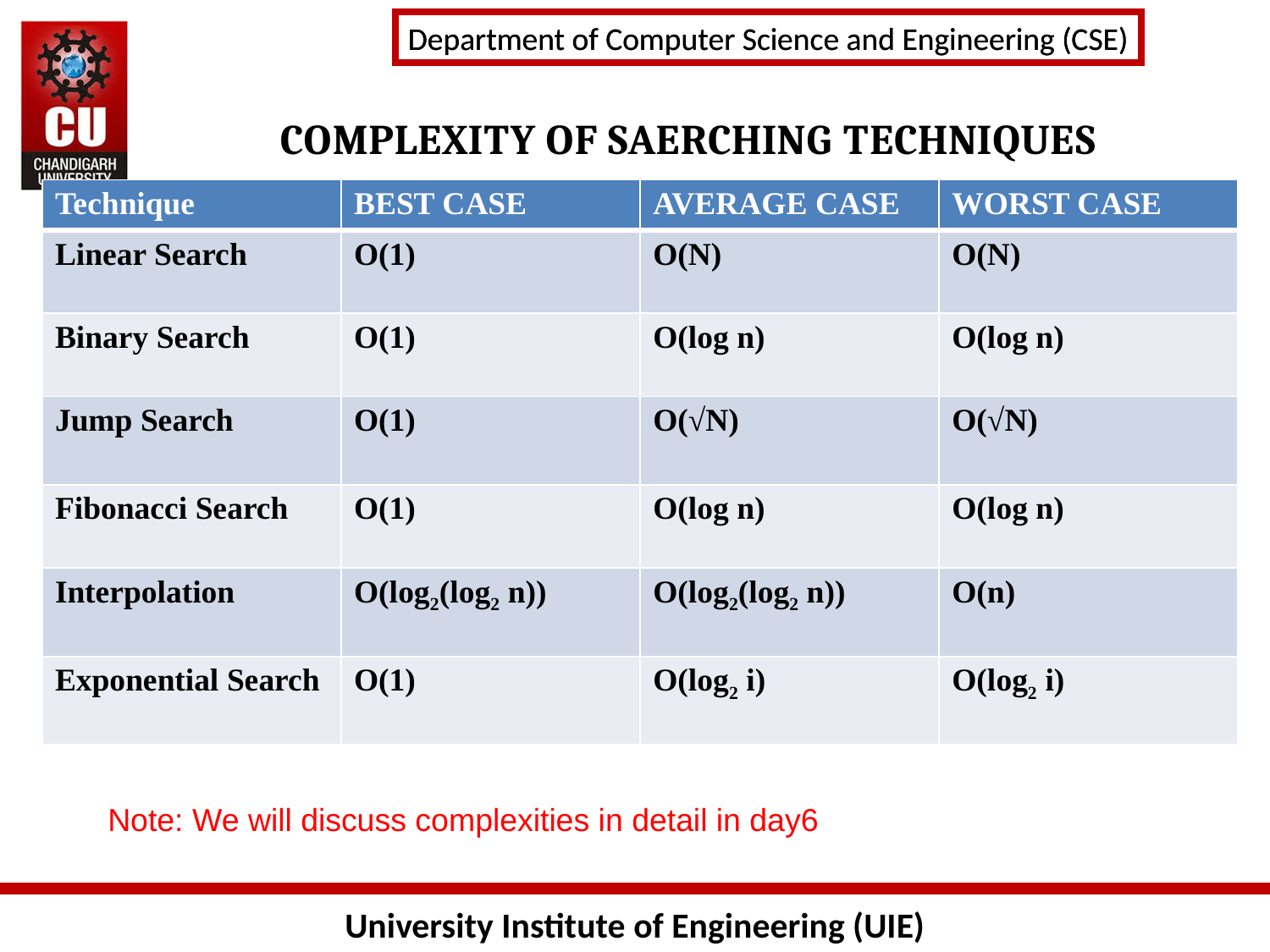

# COMPLEXITY OF SAERCHING TECHNIQUES
| Technique | BEST CASE | AVERAGE CASE | WORST CASE |
| --- | --- | --- | --- |
| Linear Search | O(1) | O(N) | O(N) |
| Binary Search | O(1) | O(log n) | O(log n) |
| Jump Search | O(1) | O(√N) | O(√N) |
| Fibonacci Search | O(1) | O(log n) | O(log n) |
| Interpolation | O(log2(log2 n)) | O(log2(log2 n)) | O(n) |
| Exponential Search | O(1) | O(log2 i) | O(log2 i) |
Note: We will discuss complexities in detail in day6